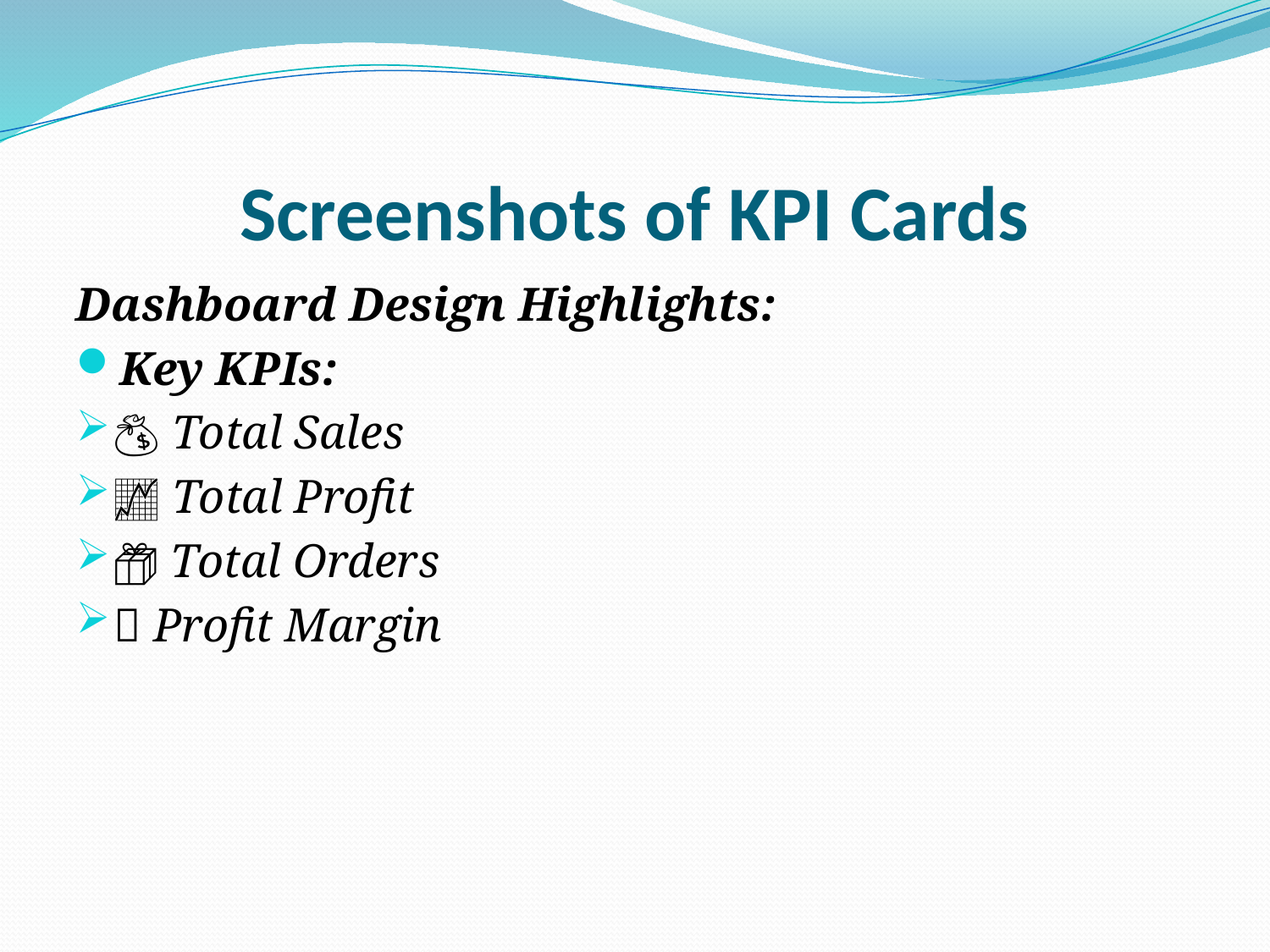

# Screenshots of KPI Cards
Dashboard Design Highlights:
Key KPIs:
💰 Total Sales
📈 Total Profit
📦 Total Orders
🧮 Profit Margin